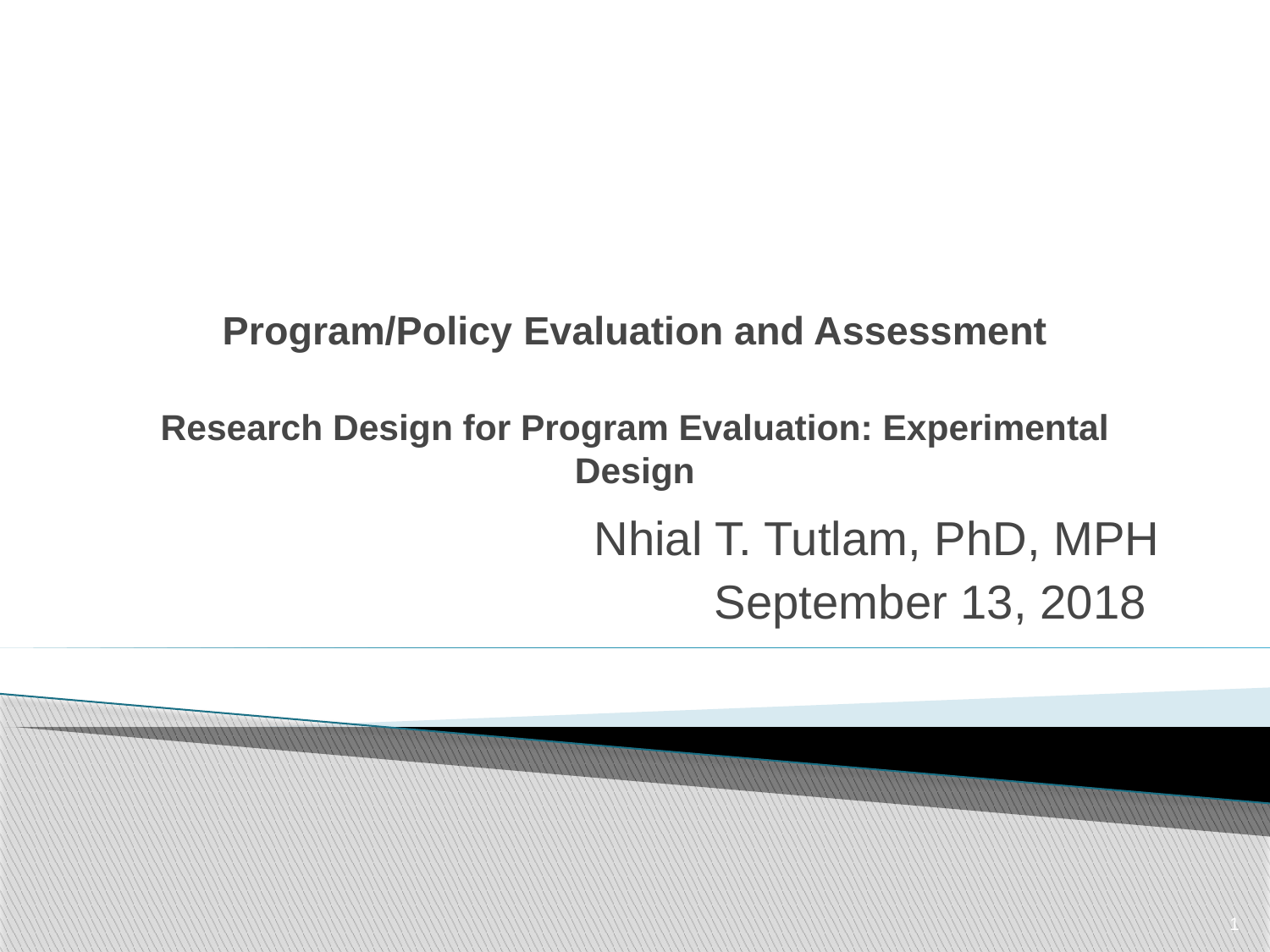

# Program/Policy Evaluation and Assessment Research Design for Program Evaluation: Experimental Design
Nhial T. Tutlam, PhD, MPH
September 13, 2018
1